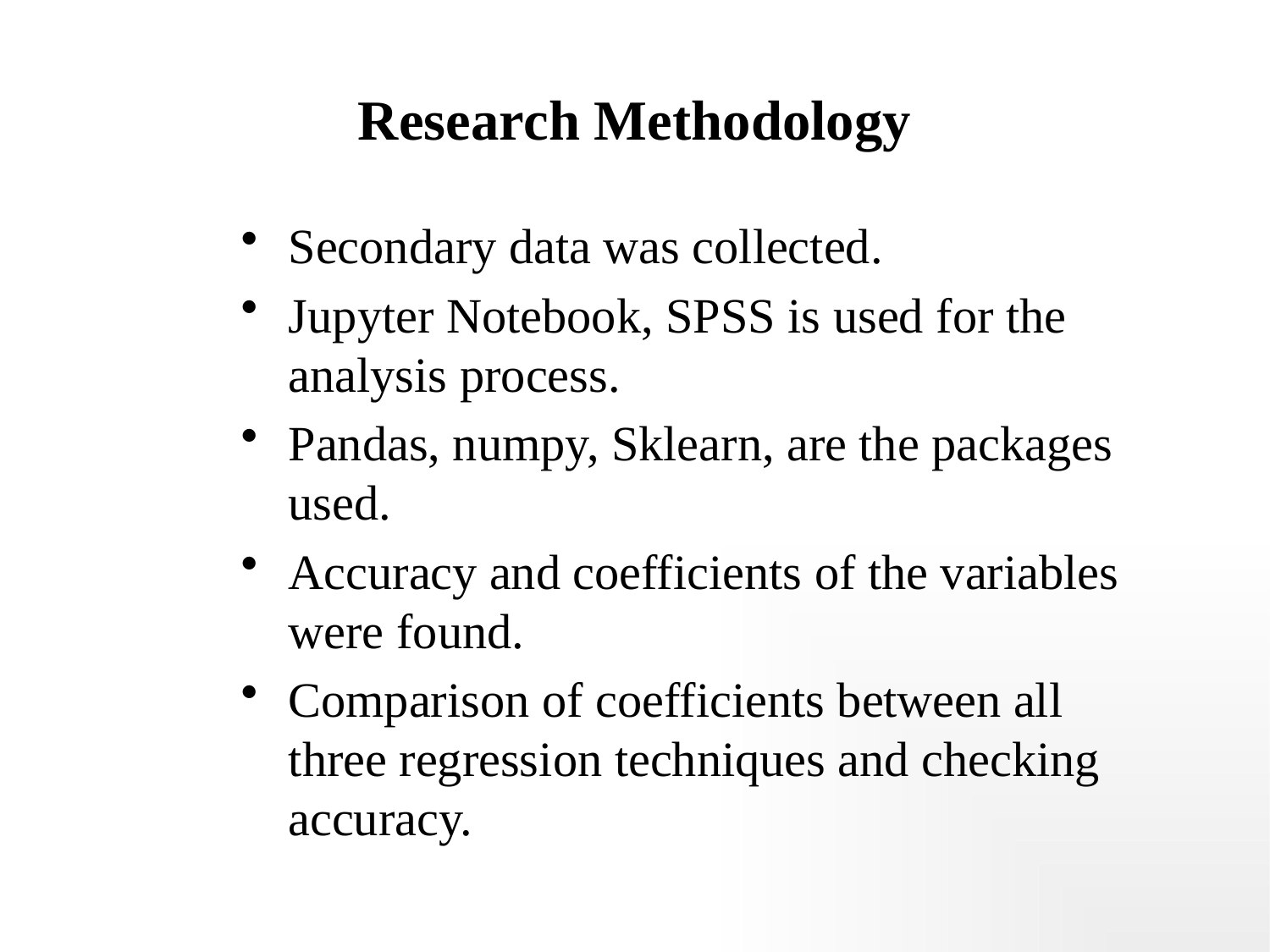

# Research Methodology
Secondary data was collected.
Jupyter Notebook, SPSS is used for the analysis process.
Pandas, numpy, Sklearn, are the packages used.
Accuracy and coefficients of the variables were found.
Comparison of coefficients between all three regression techniques and checking accuracy.